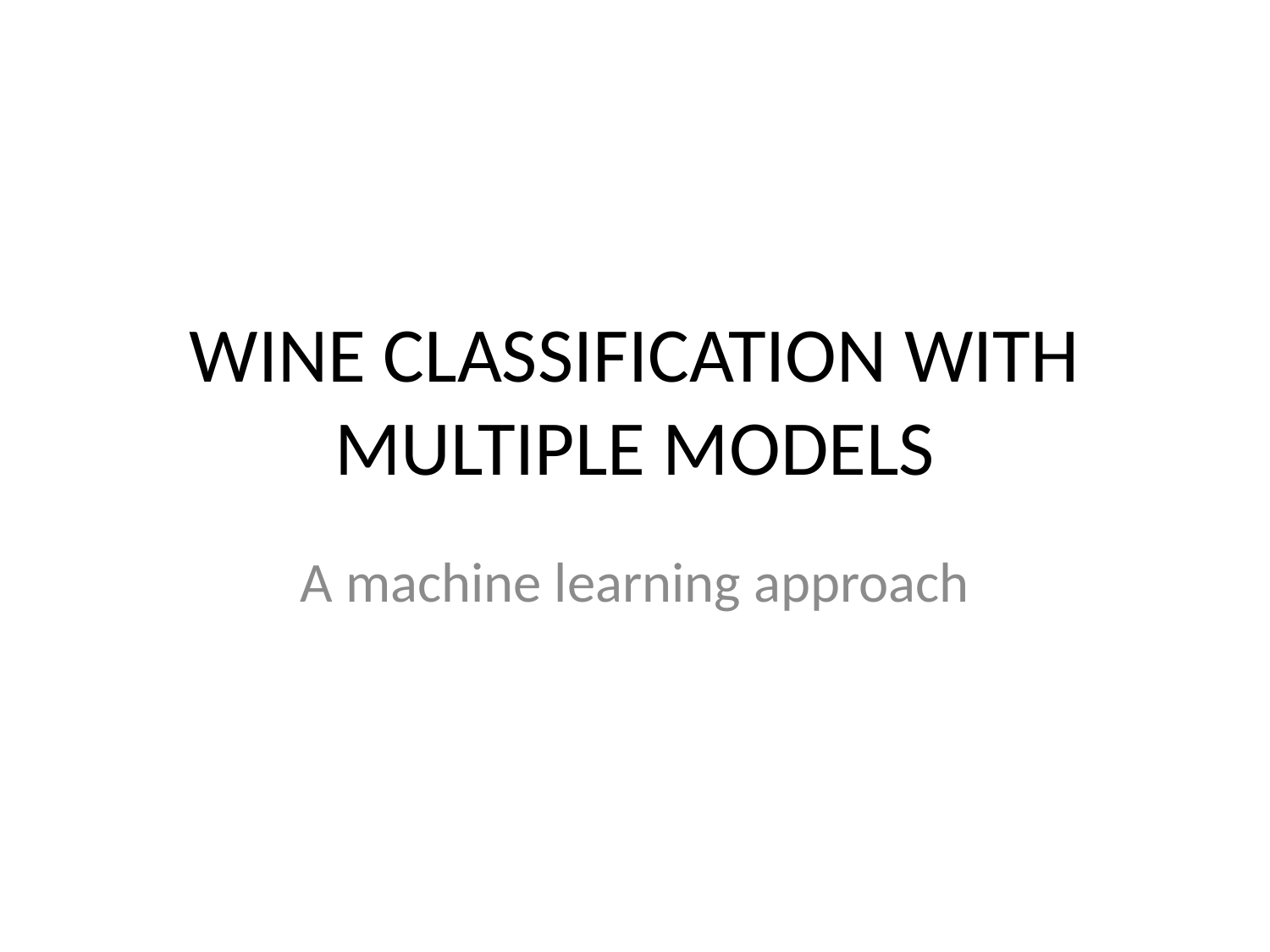

# WINE CLASSIFICATION WITH MULTIPLE MODELS
A machine learning approach